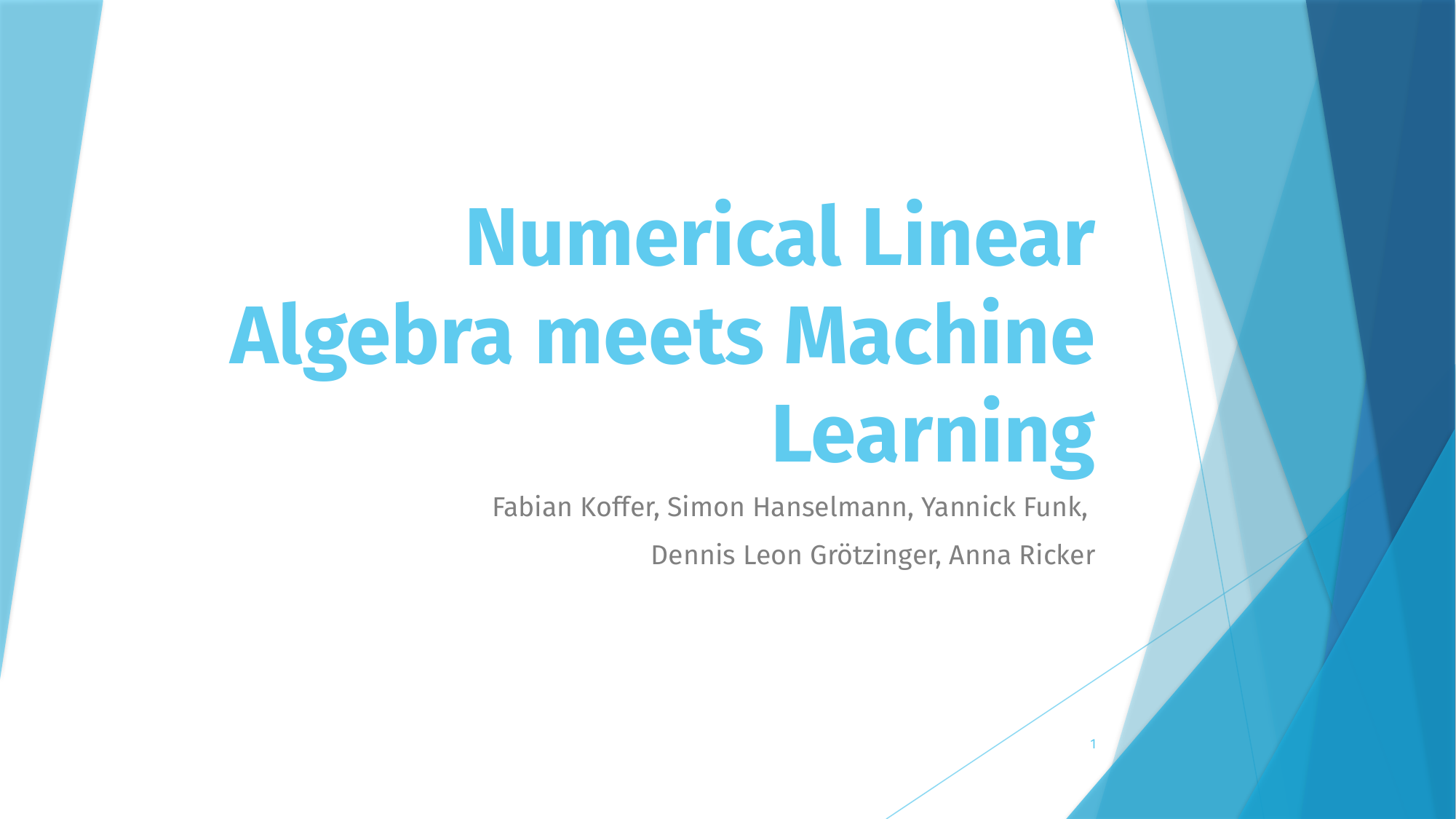

# Numerical Linear Algebra meets Machine Learning
Fabian Koffer, Simon Hanselmann, Yannick Funk,
Dennis Leon Grötzinger, Anna Ricker

1